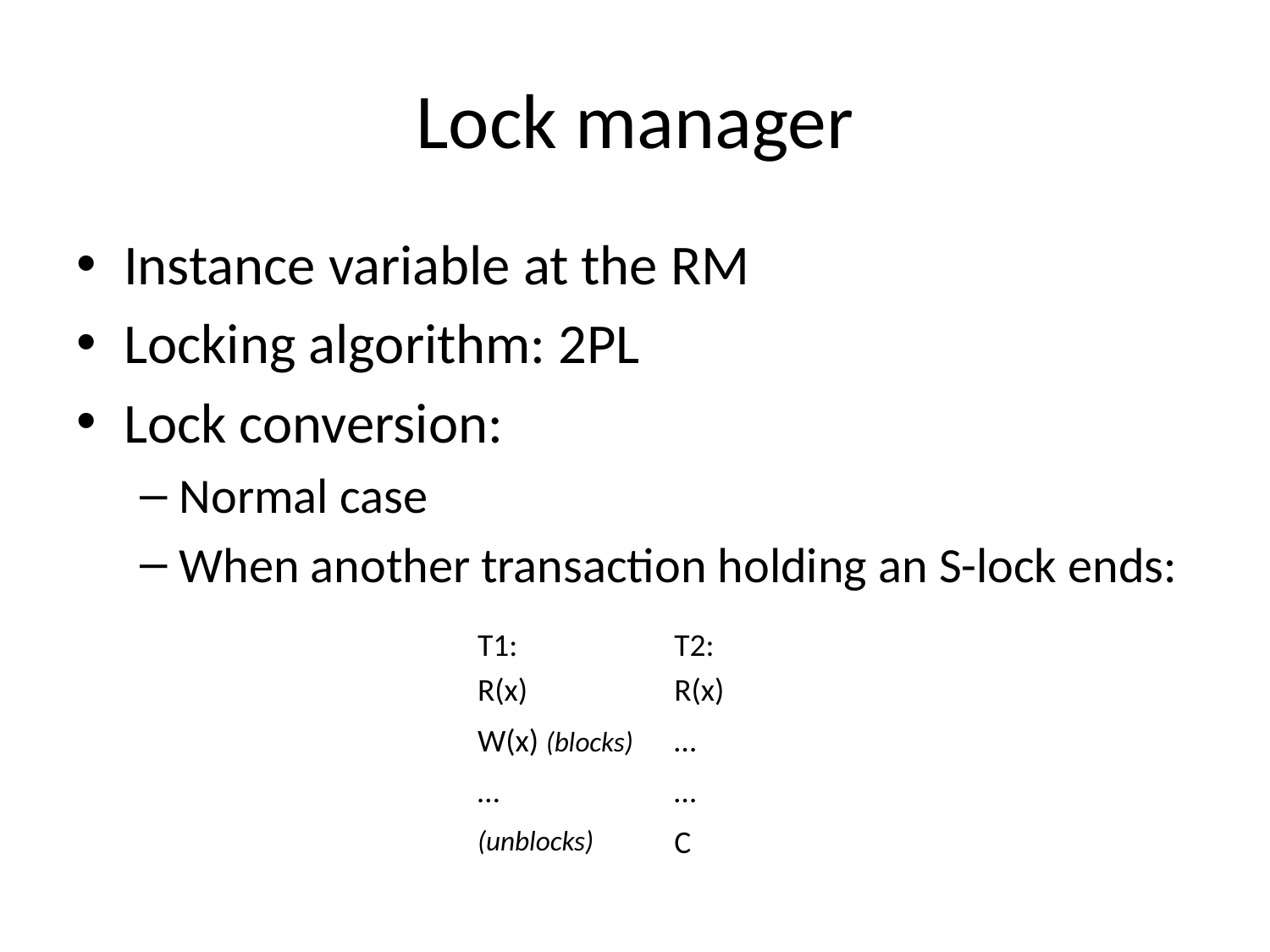

# Lock manager
Instance variable at the RM
Locking algorithm: 2PL
Lock conversion:
Normal case
When another transaction holding an S-lock ends:
| T1: | T2: |
| --- | --- |
| R(x) | R(x) |
| W(x) (blocks) | … |
| … | … |
| (unblocks) | C |